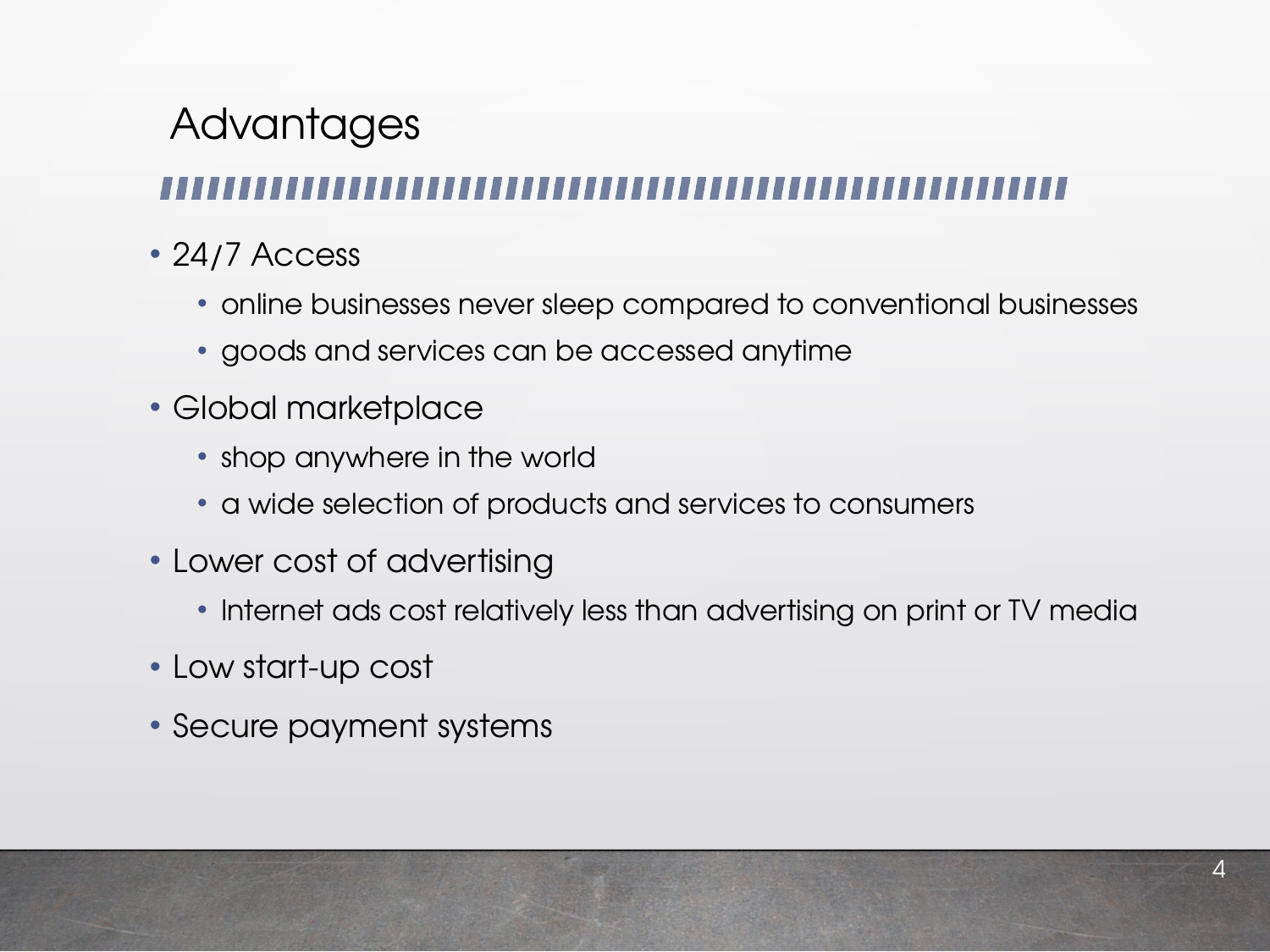

# Advantages
24/7 Access
online businesses never sleep compared to conventional businesses
goods and services can be accessed anytime
Global marketplace
shop anywhere in the world
a wide selection of products and services to consumers
Lower cost of advertising
Internet ads cost relatively less than advertising on print or TV media
Low start-up cost
Secure payment systems